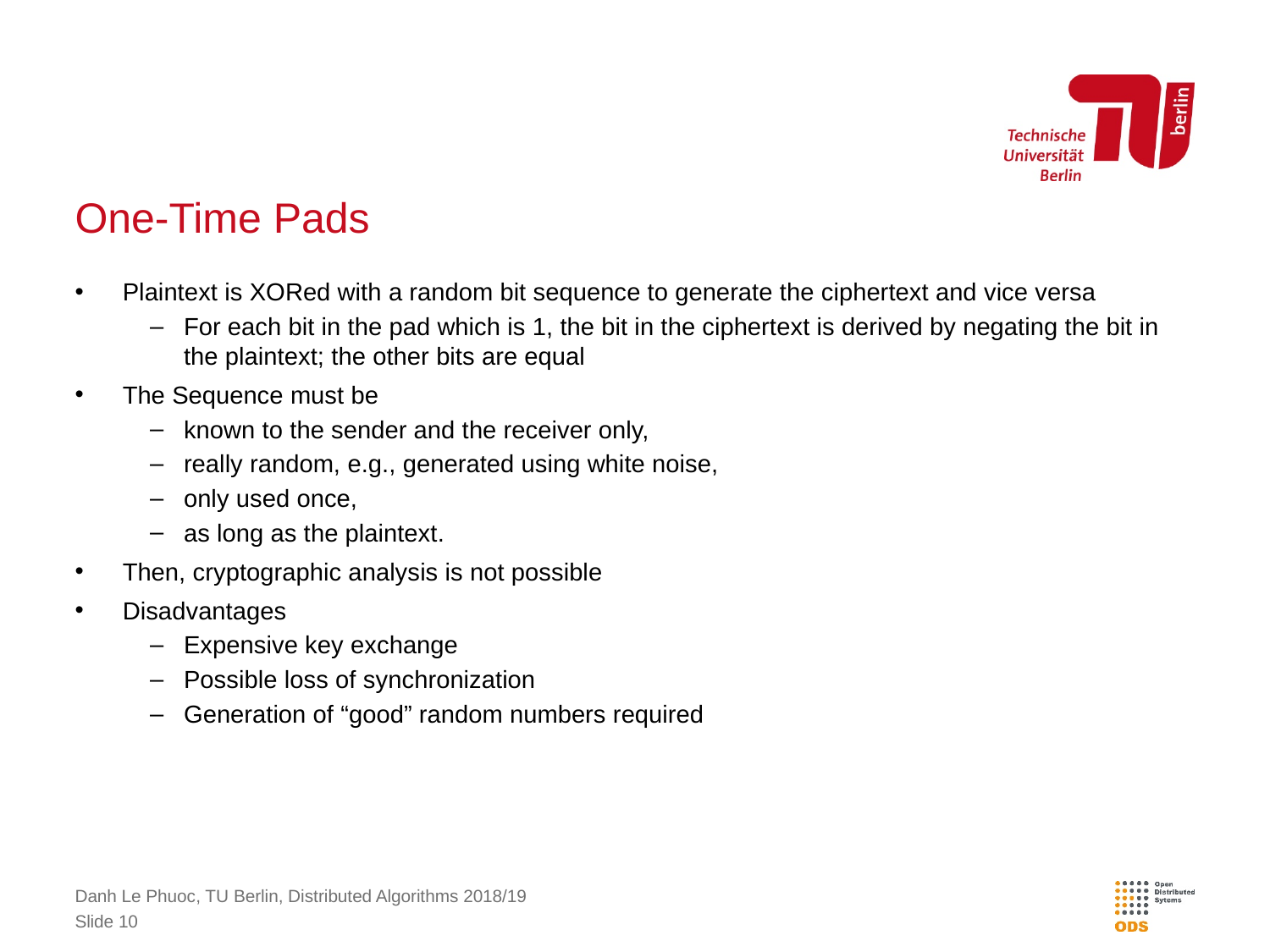

# One-Time Pads
Plaintext is XORed with a random bit sequence to generate the ciphertext and vice versa
For each bit in the pad which is 1, the bit in the ciphertext is derived by negating the bit in the plaintext; the other bits are equal
The Sequence must be
known to the sender and the receiver only,
really random, e.g., generated using white noise,
only used once,
as long as the plaintext.
Then, cryptographic analysis is not possible
Disadvantages
Expensive key exchange
Possible loss of synchronization
Generation of “good” random numbers required
Danh Le Phuoc, TU Berlin, Distributed Algorithms 2018/19
Slide 10